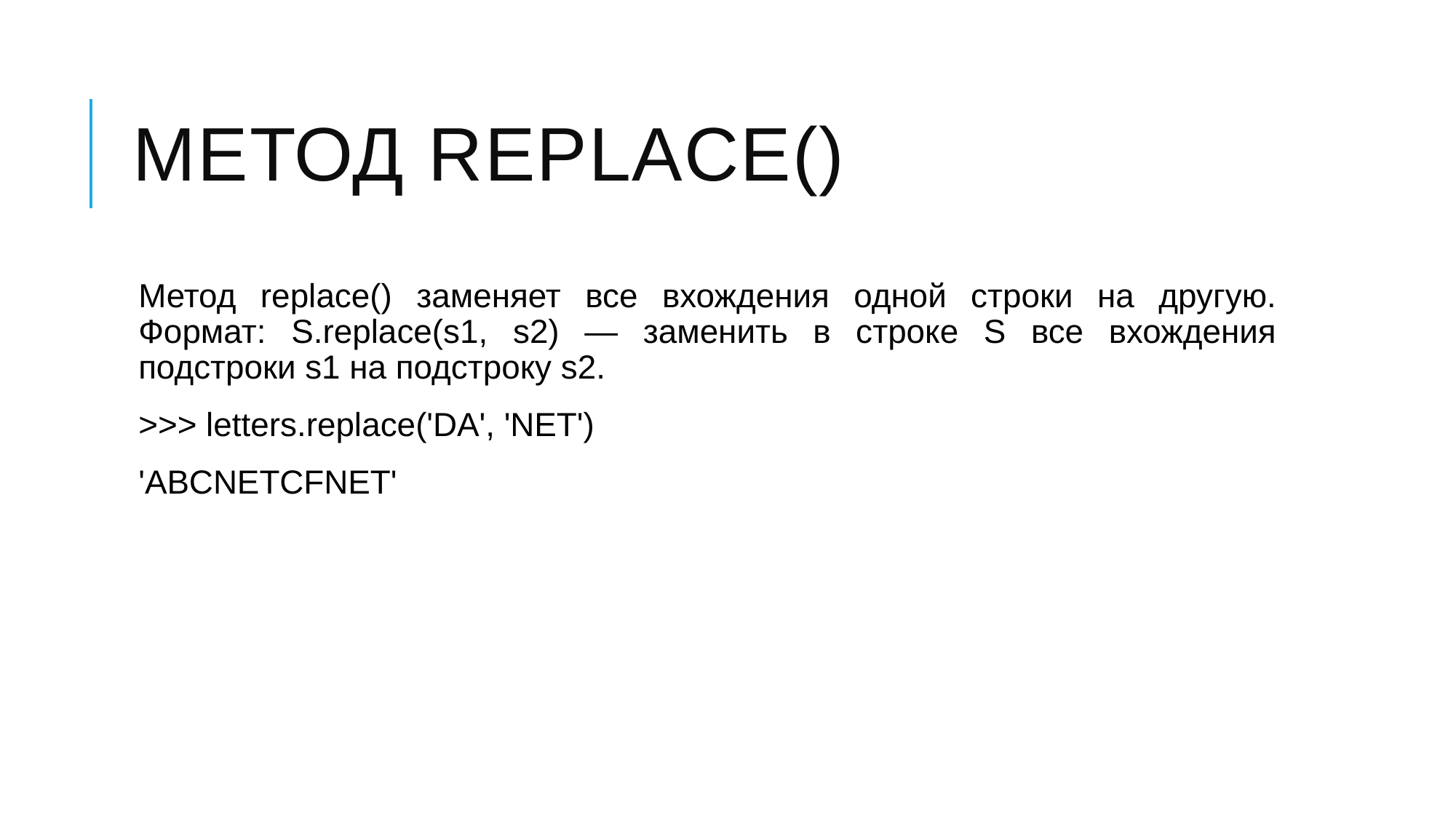

# Метод replace()
Метод replace() заменяет все вхождения одной строки на другую. Формат: S.replace(s1, s2) — заменить в строке S все вхождения подстроки s1 на подстроку s2.
>>> letters.replace('DA', 'NET')
'ABCNETCFNET'